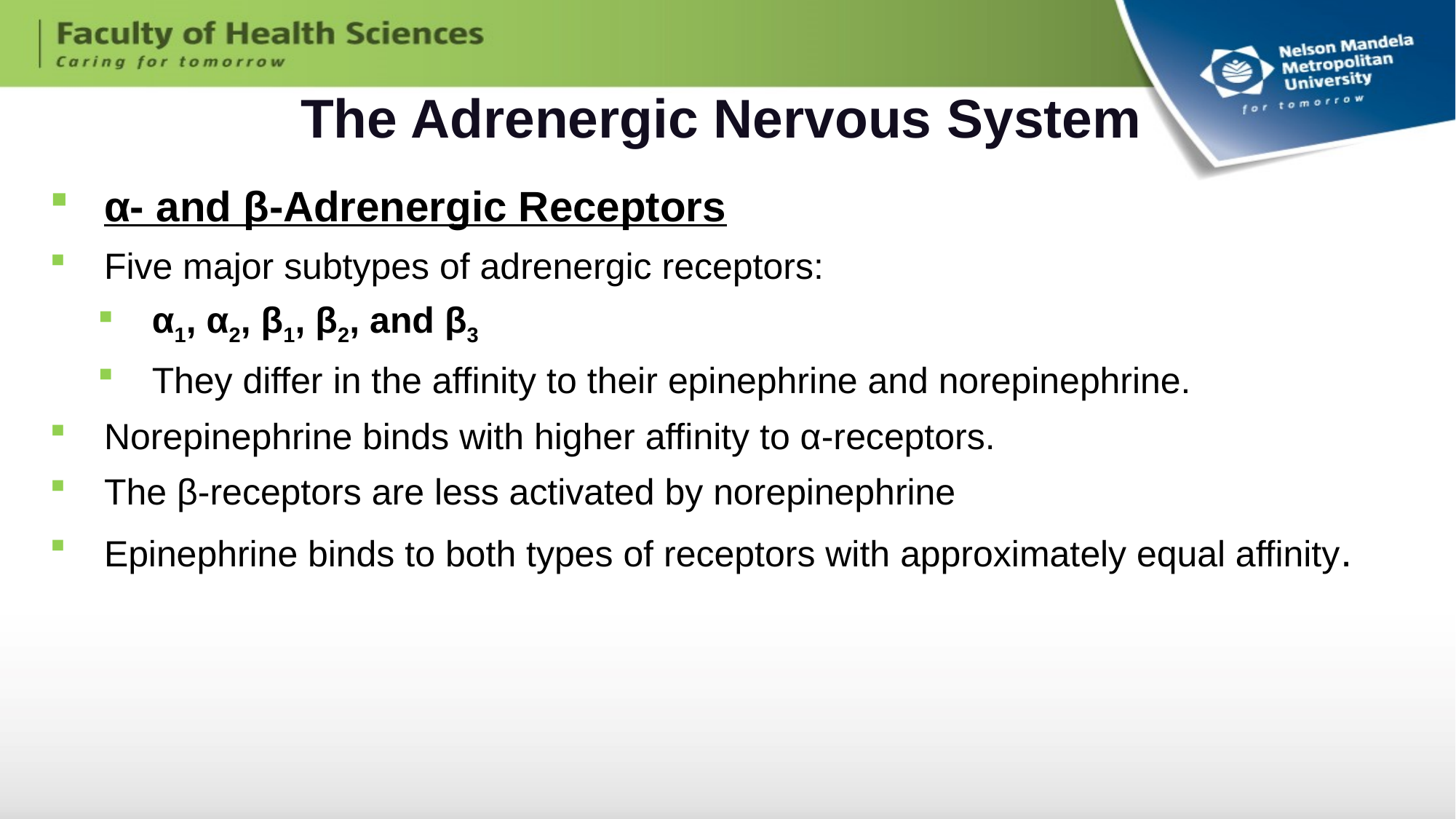

# The Adrenergic Nervous System
α- and β-Adrenergic Receptors
Five major subtypes of adrenergic receptors:
α1, α2, β1, β2, and β3
They differ in the affinity to their epinephrine and norepinephrine.
Norepinephrine binds with higher affinity to α-receptors.
The β-receptors are less activated by norepinephrine
Epinephrine binds to both types of receptors with approximately equal affinity.